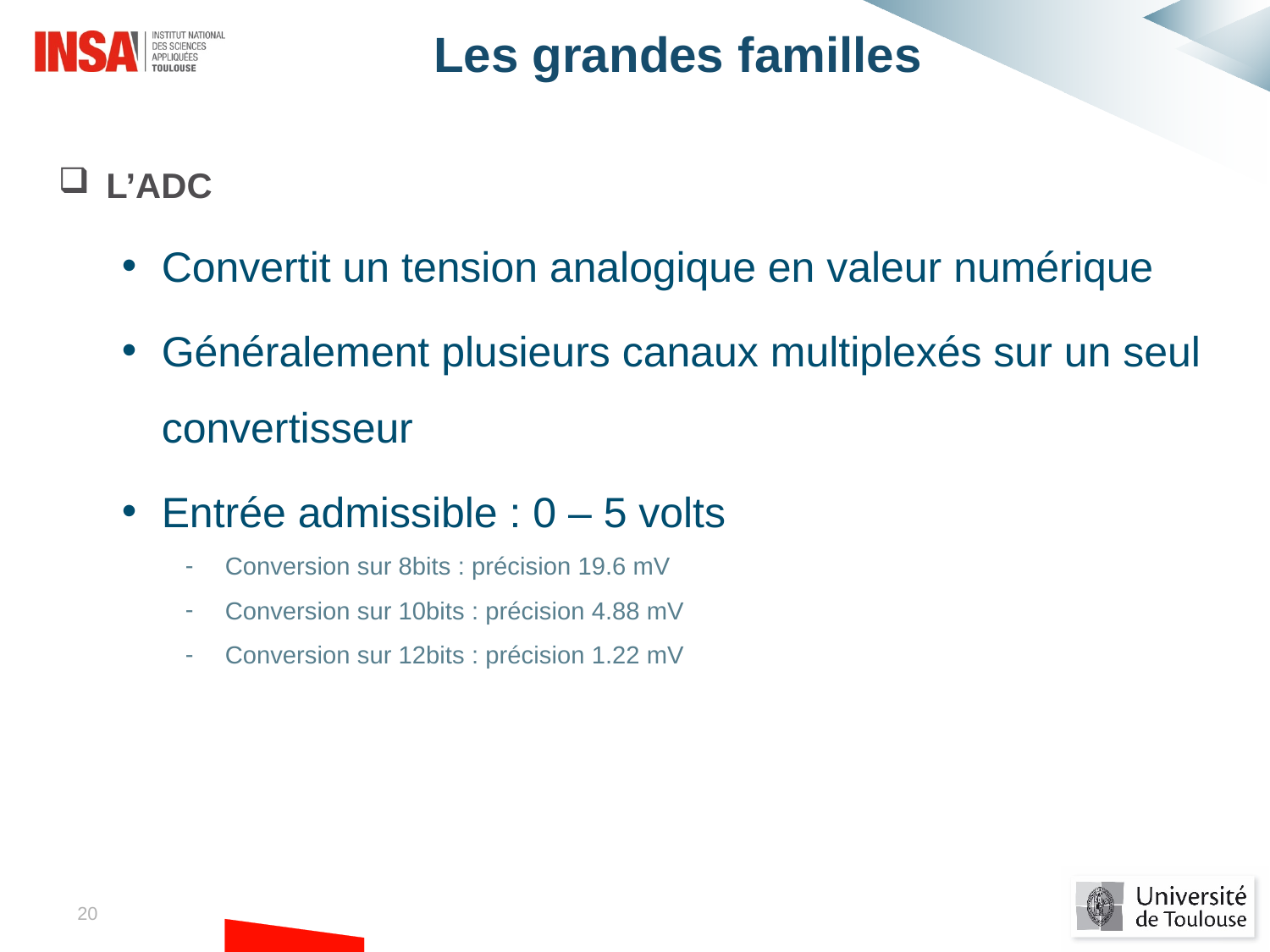

Les grandes familles
L’ADC
Convertit un tension analogique en valeur numérique
Généralement plusieurs canaux multiplexés sur un seul convertisseur
Entrée admissible : 0 – 5 volts
Conversion sur 8bits : précision 19.6 mV
Conversion sur 10bits : précision 4.88 mV
Conversion sur 12bits : précision 1.22 mV